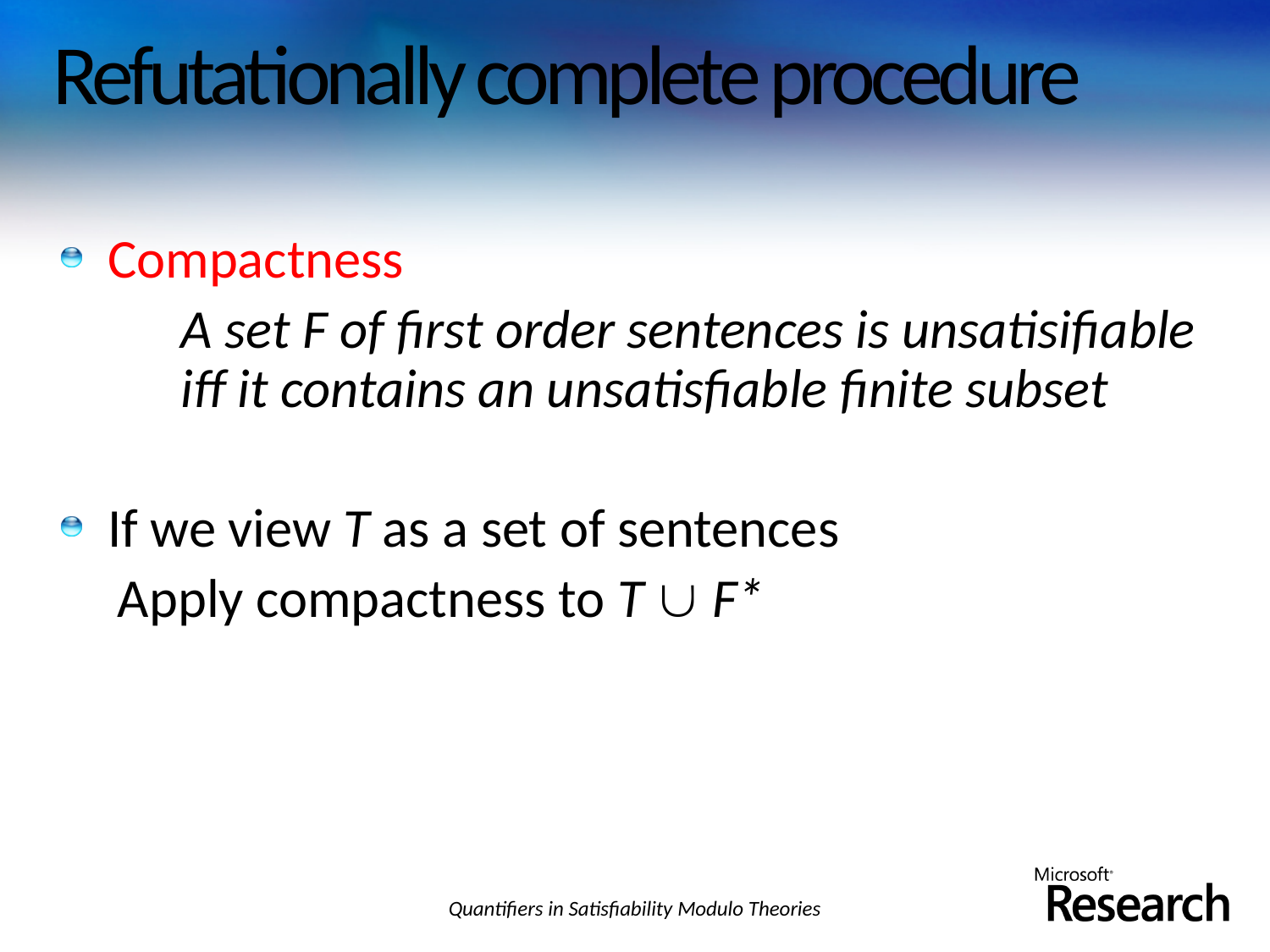

# Refutationally complete procedure
Compactness
A set F of first order sentences is unsatisifiable iff it contains an unsatisfiable finite subset

If we view T as a set of sentences
Apply compactness to T ∪ F*

Quantifiers in Satisfiability Modulo Theories